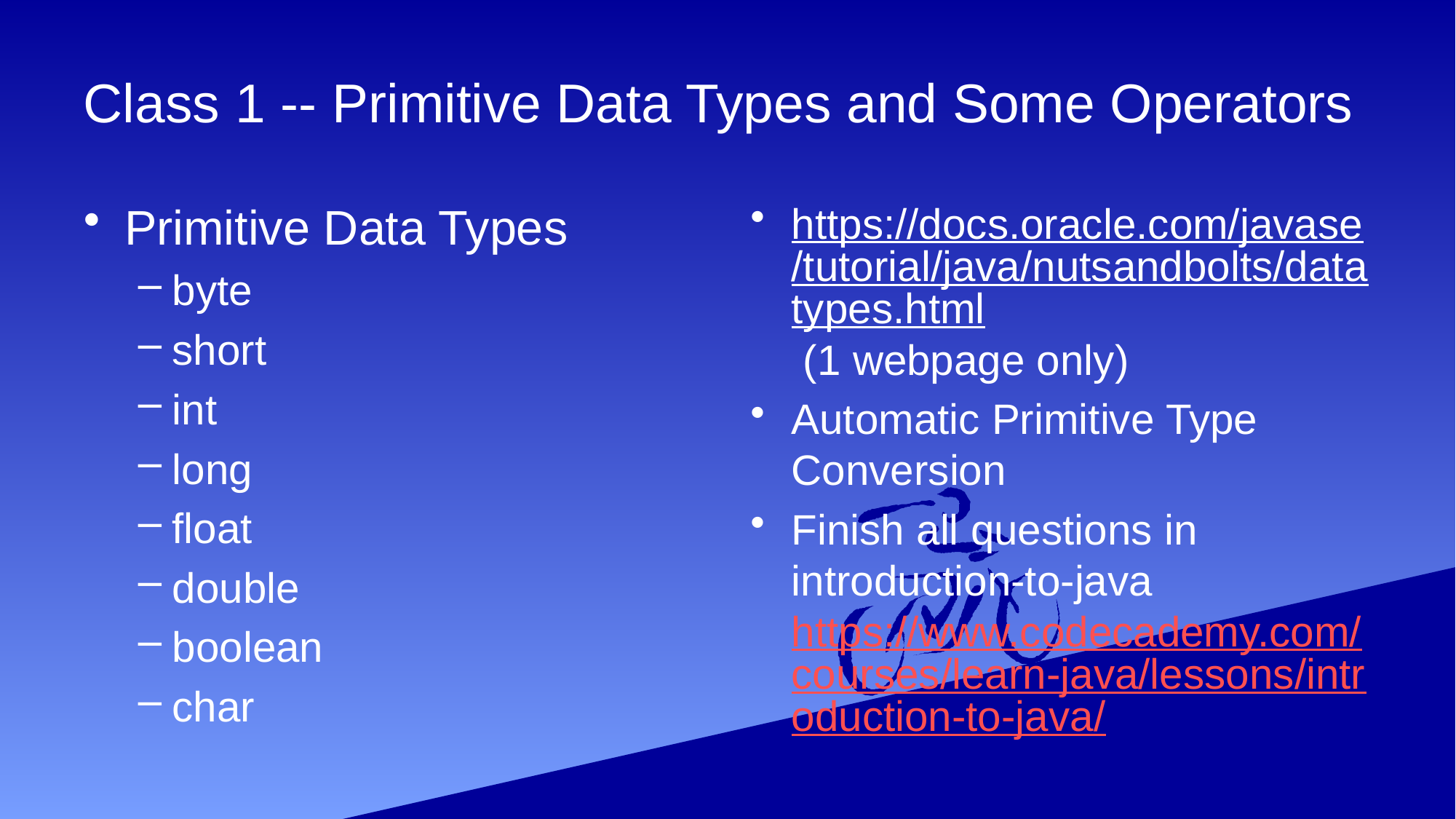

# Class 1 -- Primitive Data Types and Some Operators
Primitive Data Types
byte
short
int
long
float
double
boolean
char
https://docs.oracle.com/javase/tutorial/java/nutsandbolts/datatypes.html (1 webpage only)
Automatic Primitive Type Conversion
Finish all questions in introduction-to-java https://www.codecademy.com/courses/learn-java/lessons/introduction-to-java/